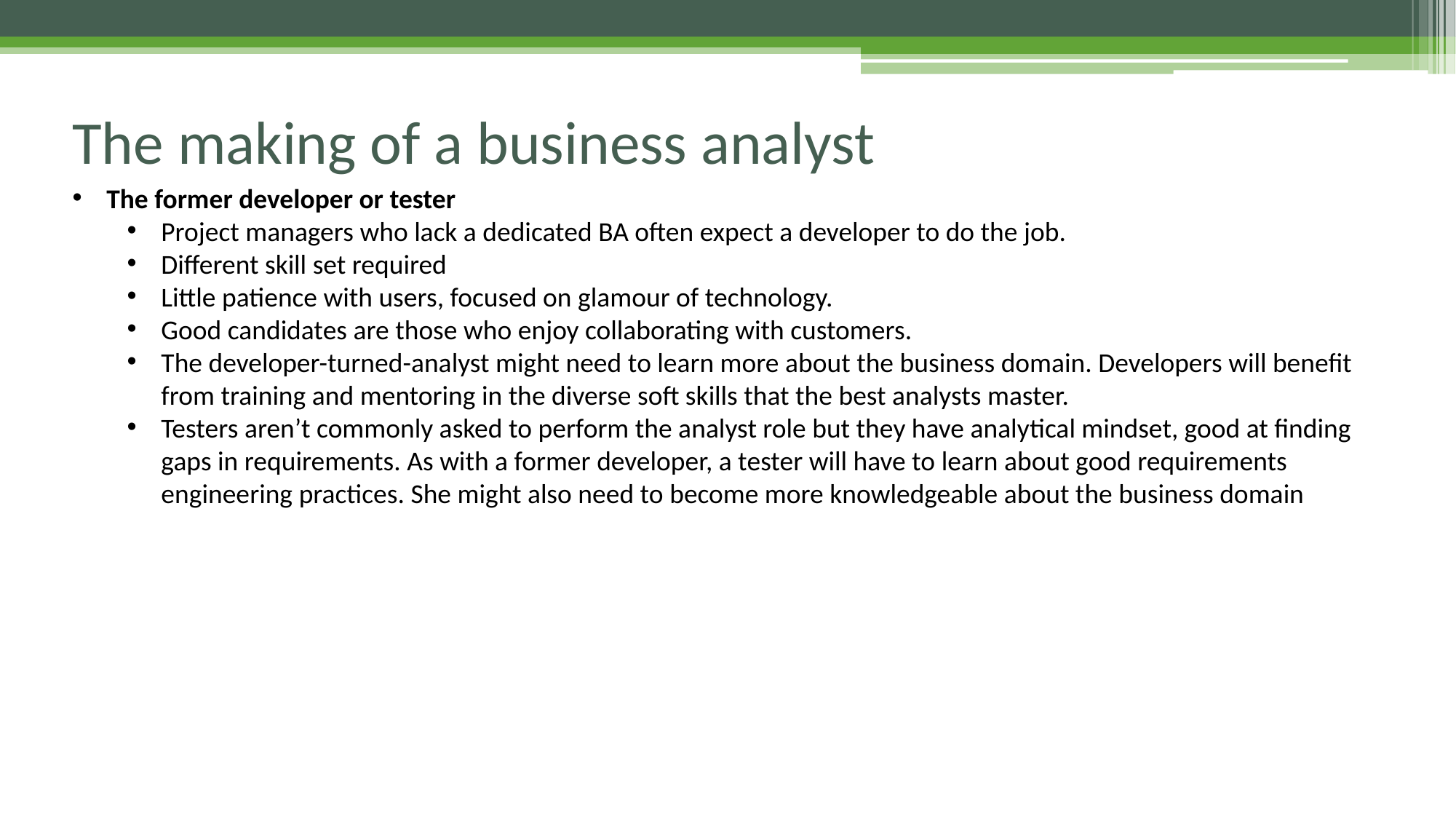

# The making of a business analyst
The former developer or tester
Project managers who lack a dedicated BA often expect a developer to do the job.
Different skill set required
Little patience with users, focused on glamour of technology.
Good candidates are those who enjoy collaborating with customers.
The developer-turned-analyst might need to learn more about the business domain. Developers will benefit from training and mentoring in the diverse soft skills that the best analysts master.
Testers aren’t commonly asked to perform the analyst role but they have analytical mindset, good at finding gaps in requirements. As with a former developer, a tester will have to learn about good requirements engineering practices. She might also need to become more knowledgeable about the business domain